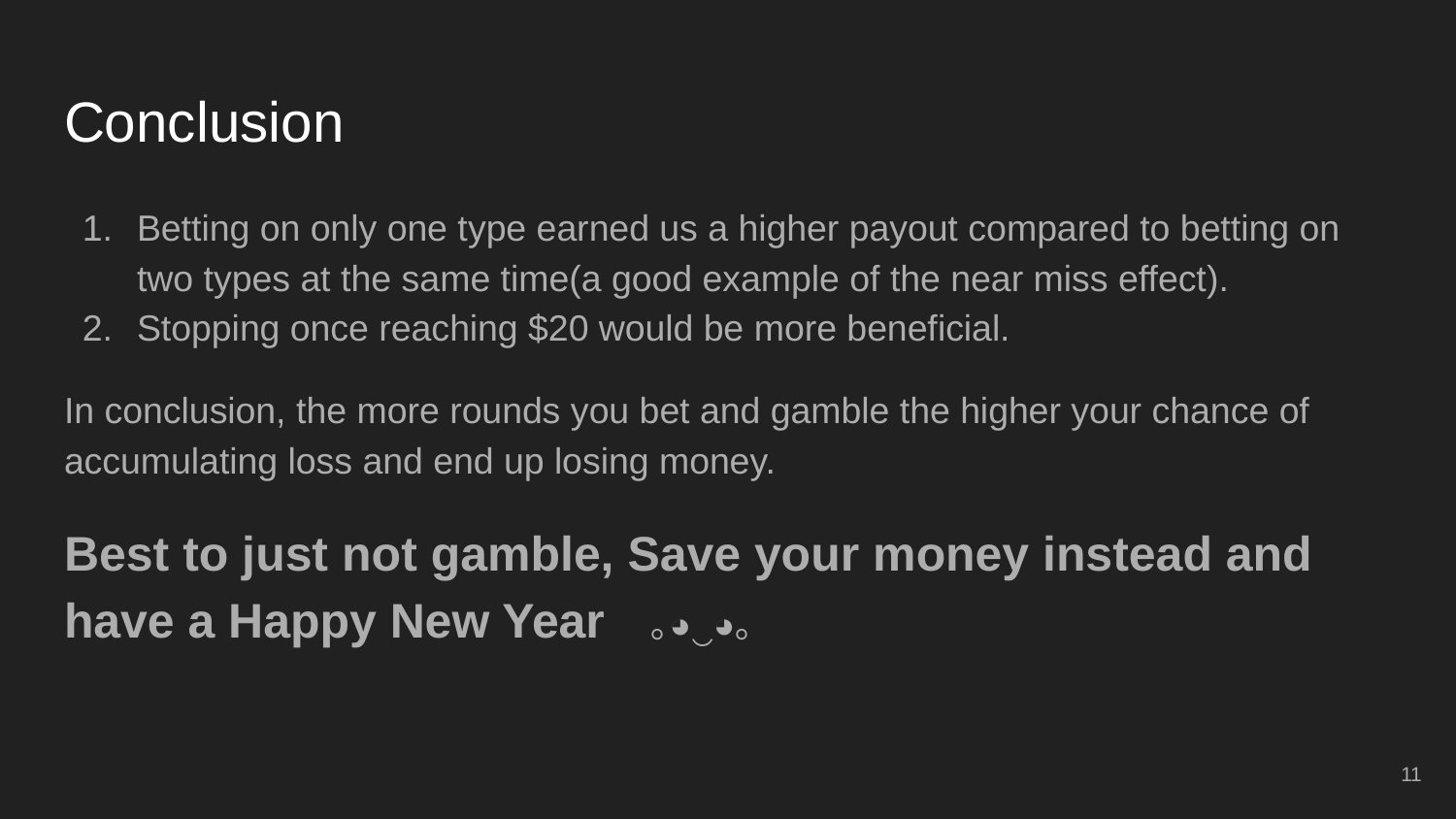

# Conclusion
Betting on only one type earned us a higher payout compared to betting on two types at the same time(a good example of the near miss effect).
Stopping once reaching $20 would be more beneficial.
In conclusion, the more rounds you bet and gamble the higher your chance of accumulating loss and end up losing money.
Best to just not gamble, Save your money instead and have a Happy New Year   ｡◕‿◕｡
11